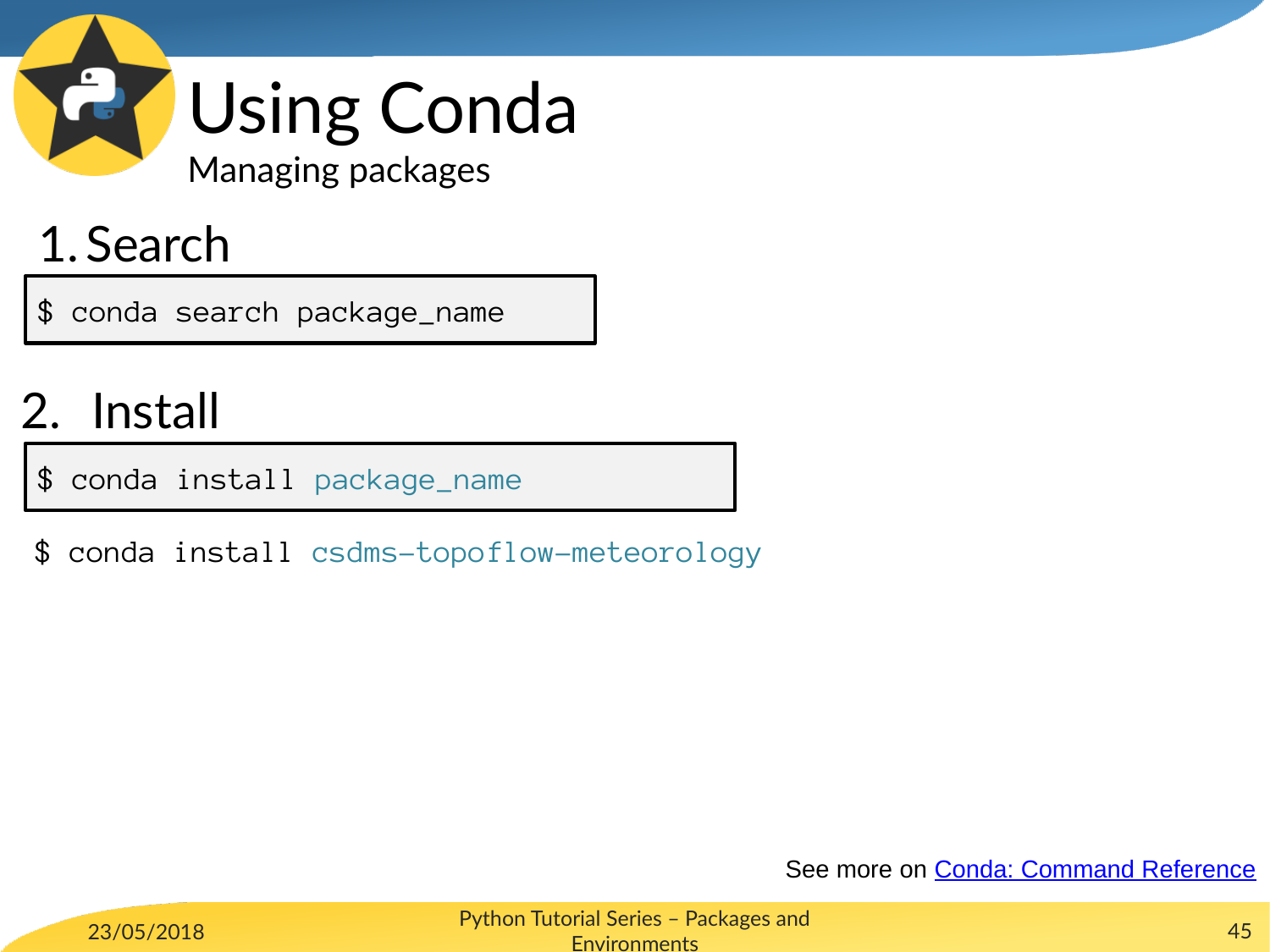

# Using Conda Managing packages
Search
$ conda search package_name
Install
$ conda install package_name
$ conda install csdms-topoflow-meteorology
See more on Conda: Command Reference
Python Tutorial Series – Packages and Environments
45
23/05/2018